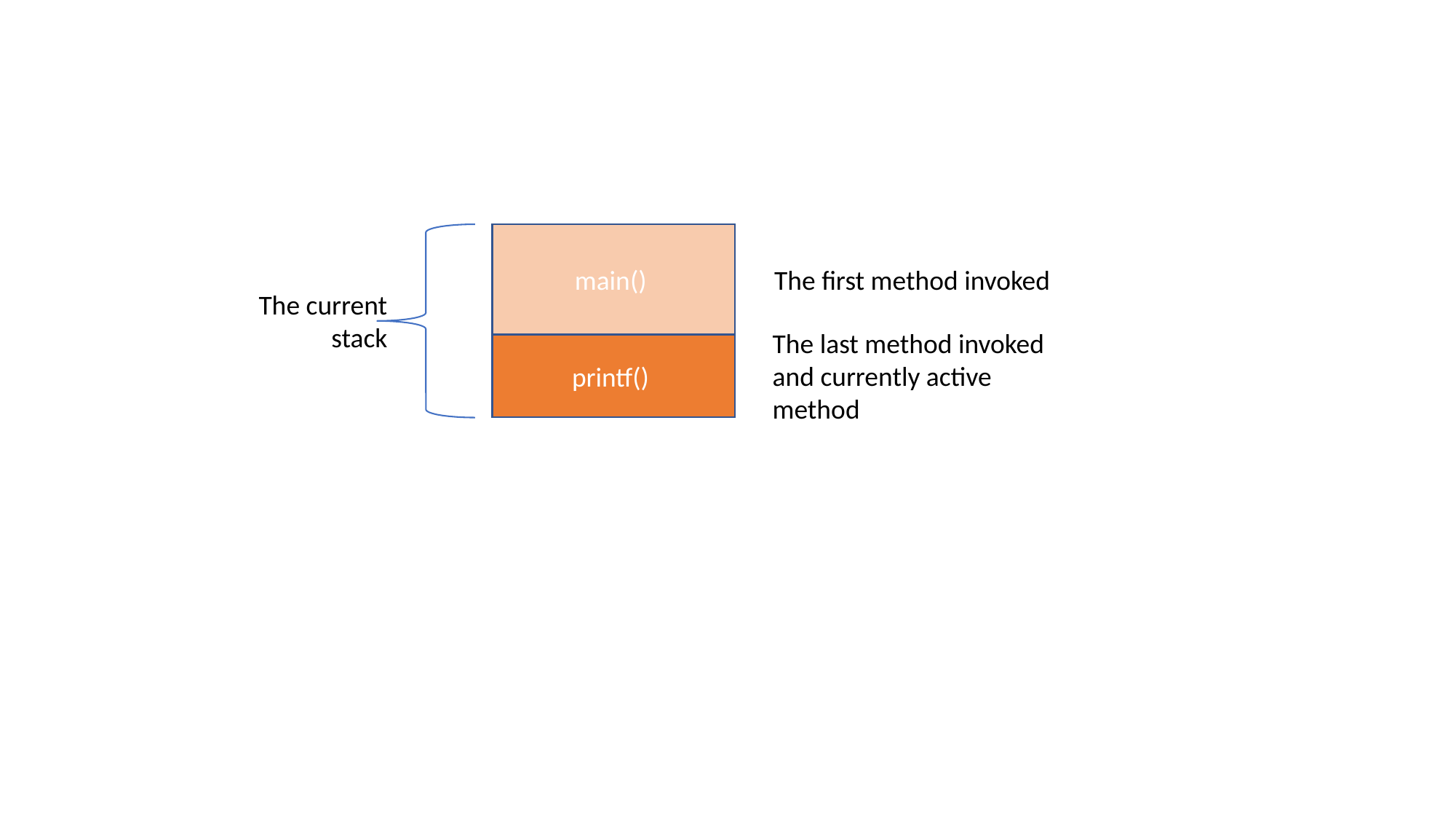

main()
The first method invoked
The current stack
The last method invoked and currently active method
printf()